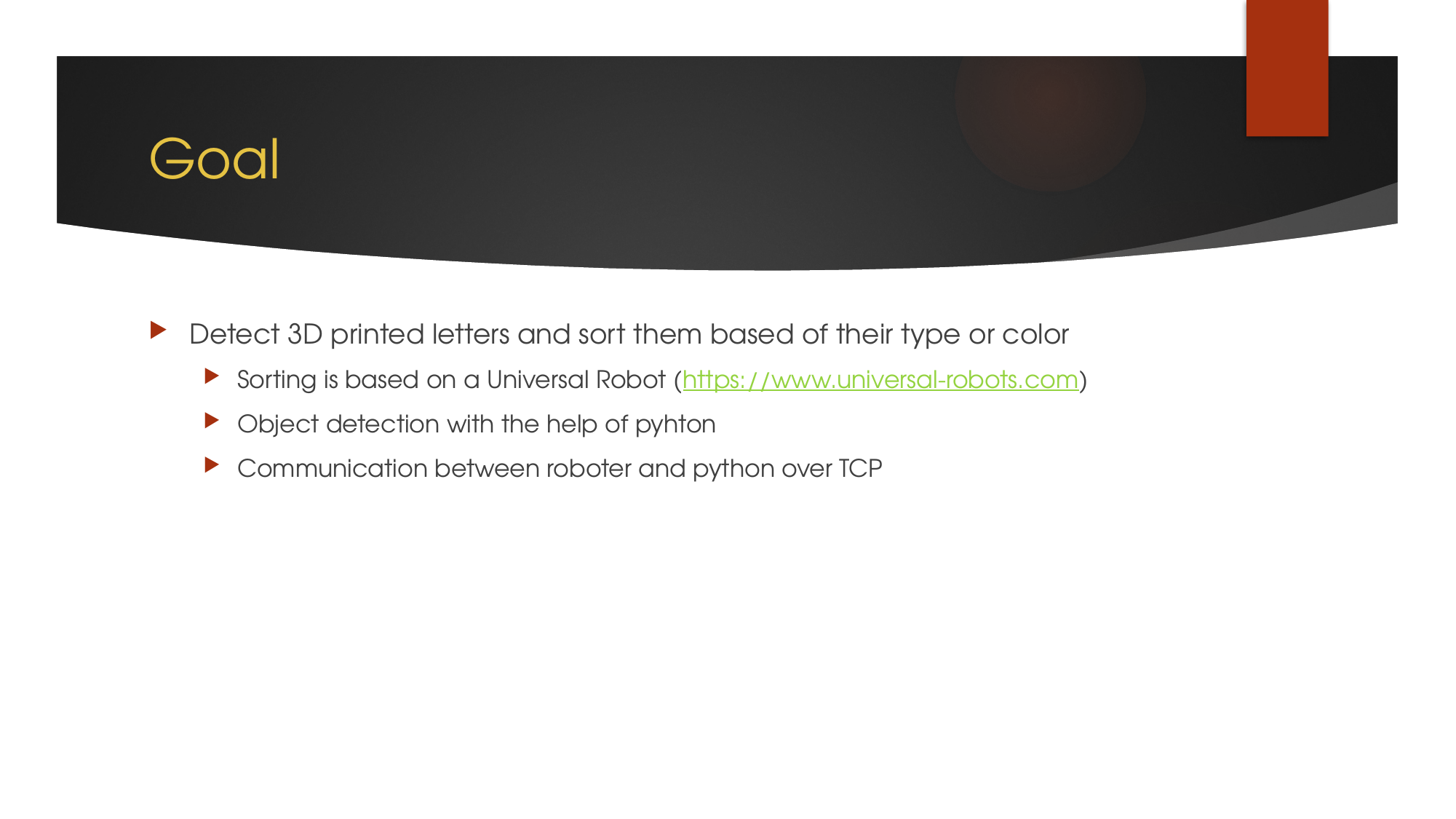

# Goal
Detect 3D printed letters and sort them based of their type or color
Sorting is based on a Universal Robot (https://www.universal-robots.com)
Object detection with the help of pyhton
Communication between roboter and python over TCP